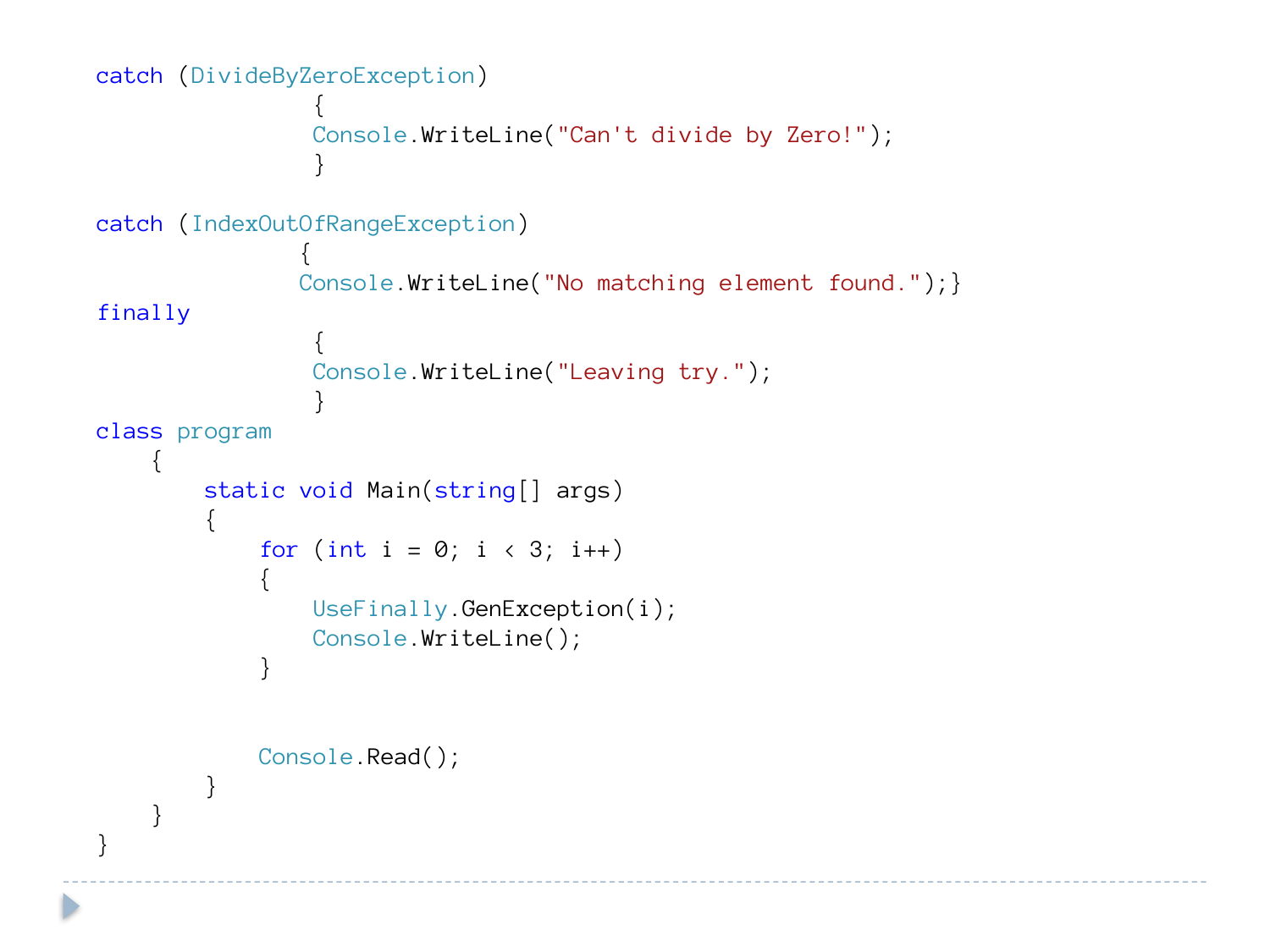

catch (DivideByZeroException)
                {
                Console.WriteLine("Can't divide by Zero!");
                }

catch (IndexOutOfRangeException)
               {
               Console.WriteLine("No matching element found.");}
finally
                {
                Console.WriteLine("Leaving try.");
                }
class program
    {
        static void Main(string[] args)
        {
            for (int i = 0; i < 3; i++)
            {
                UseFinally.GenException(i);
                Console.WriteLine();
            }

            Console.Read();
        }
    }
}